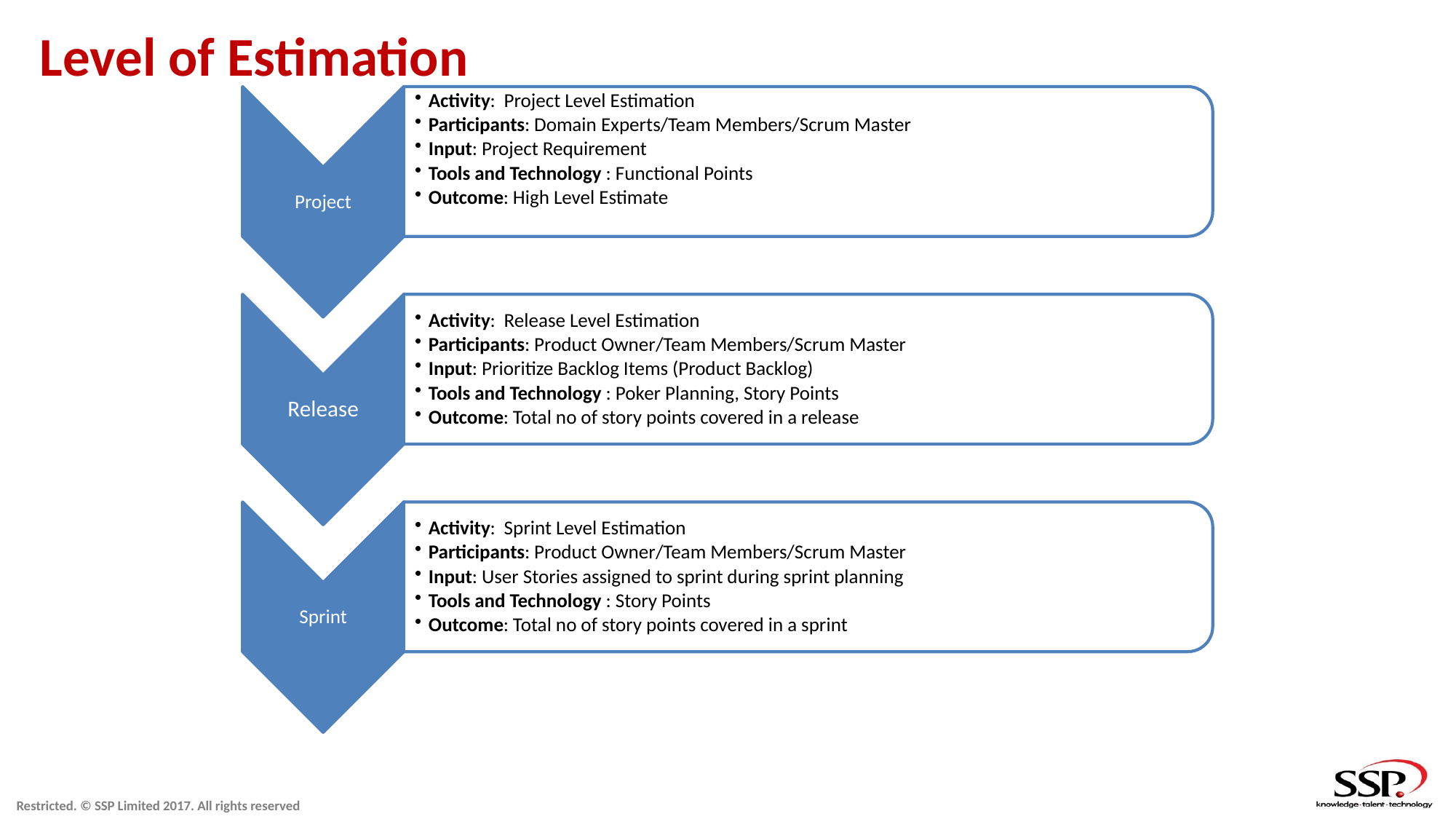

# Level of Estimation
Project
Activity:  Project Level Estimation
Participants: Domain Experts/Team Members/Scrum Master
Input: Project Requirement
Tools and Technology : Functional Points
Outcome: High Level Estimate

Release
Activity:  Release Level Estimation
Participants: Product Owner/Team Members/Scrum Master
Input: Prioritize Backlog Items (Product Backlog)
Tools and Technology : Poker Planning, Story Points
Outcome: Total no of story points covered in a release
Sprint
Activity:  Sprint Level Estimation
Participants: Product Owner/Team Members/Scrum Master
Input: User Stories assigned to sprint during sprint planning
Tools and Technology : Story Points
Outcome: Total no of story points covered in a sprint